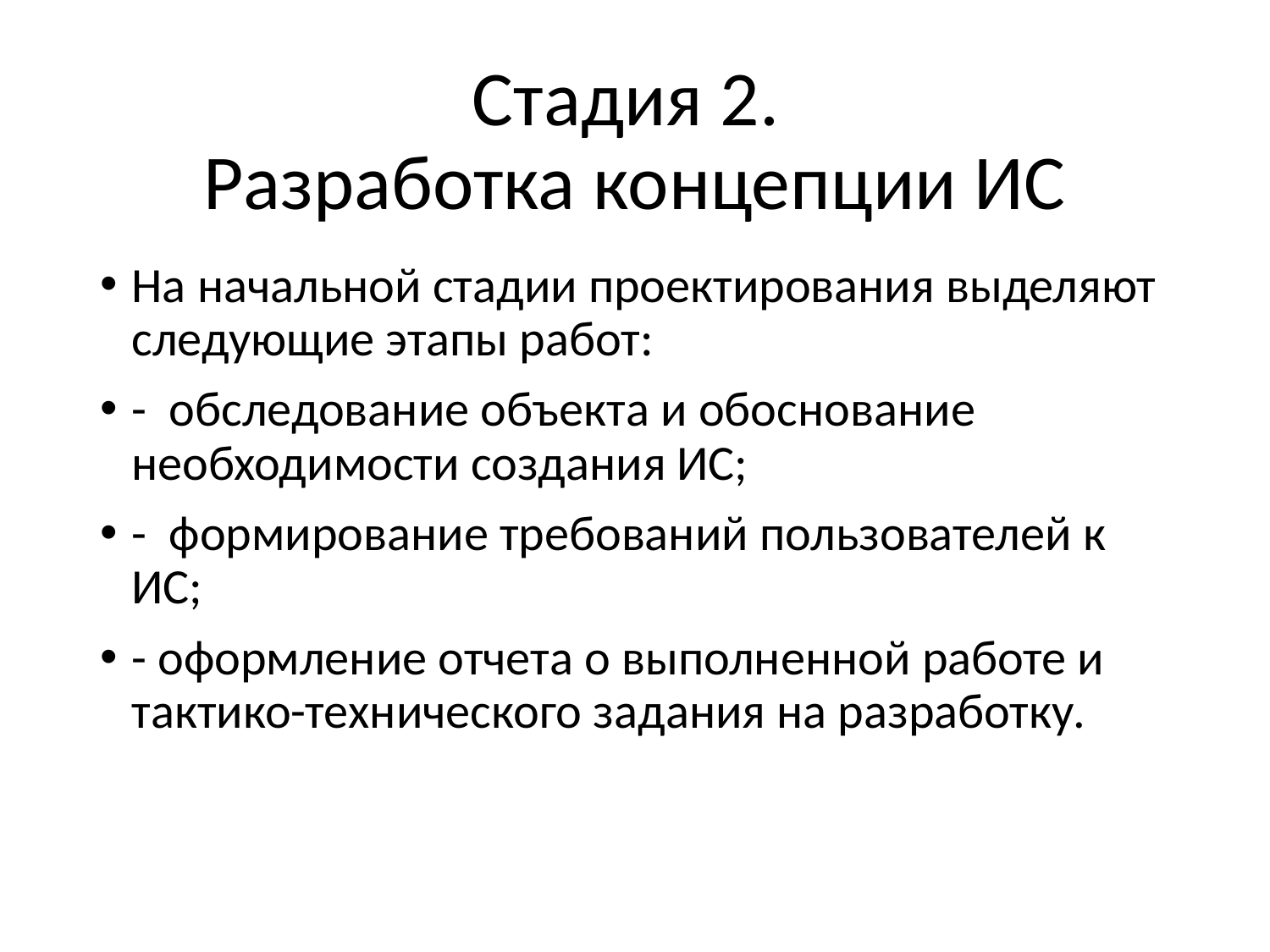

# Стадия 2. Разработка концепции ИС
На начальной стадии проектирования выделяют следующие этапы работ:
-  обследование объекта и обоснование необходимости создания ИС;
-  формирование требований пользователей к ИС;
- оформление отчета о выполненной работе и тактико-технического задания на разработку.